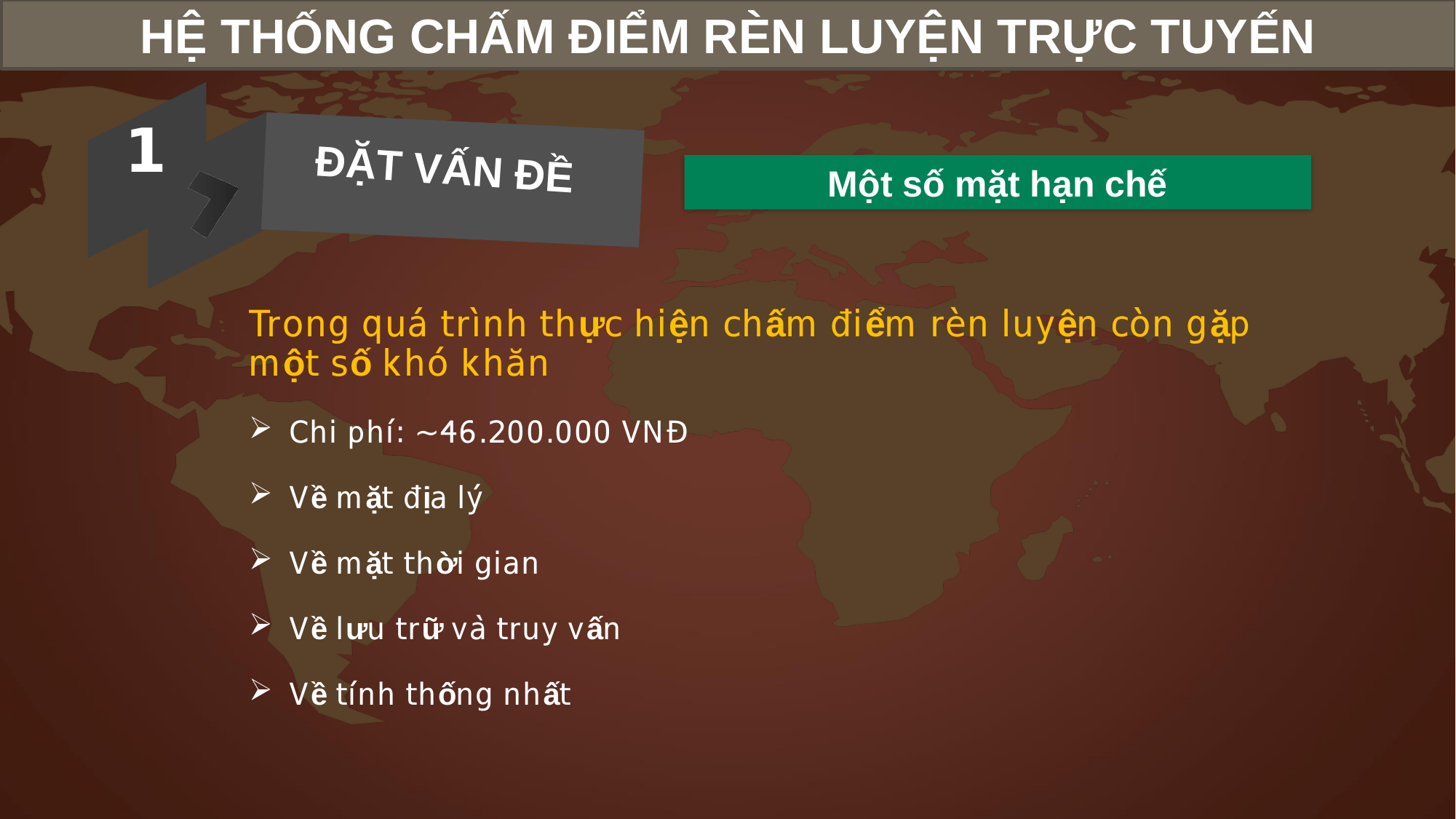

HỆ THỐNG CHẤM ĐIỂM RÈN LUYỆN TRỰC TUYẾN

1
ĐẶT VẤN ĐỀ
Một số mặt hạn chế
Trong quá trình thực hiện chấm điểm rèn luyện còn gặp một số khó khăn

Chi phí: ~46.200.000 VNĐ

Về mặt địa lý

Về mặt thời gian

Về lưu trữ và truy vấn

Về tính thống nhất